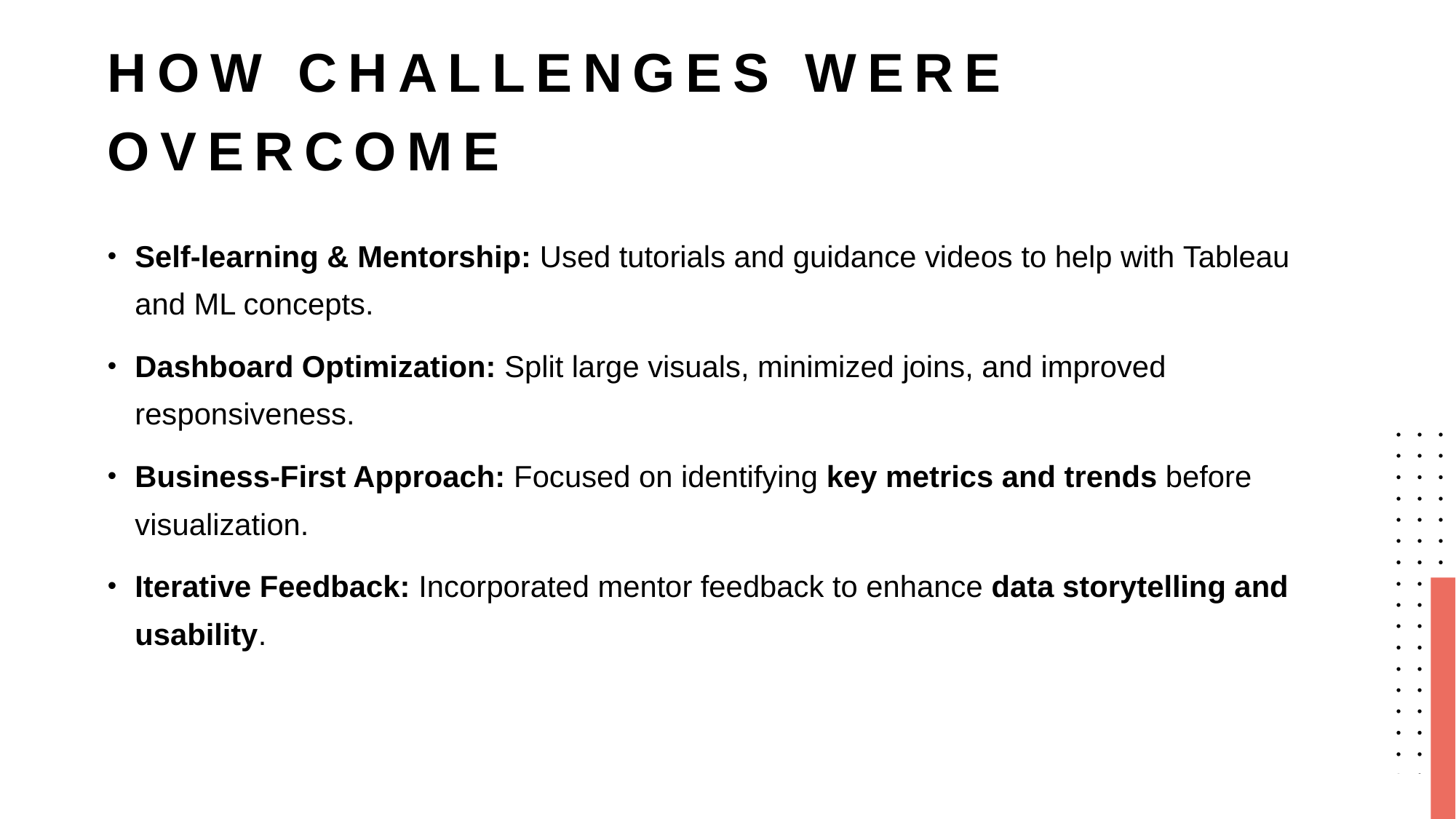

# How Challenges Were Overcome

Self-learning & Mentorship: Used tutorials and guidance videos to help with Tableau and ML concepts.
Dashboard Optimization: Split large visuals, minimized joins, and improved responsiveness.
Business-First Approach: Focused on identifying key metrics and trends before visualization.
Iterative Feedback: Incorporated mentor feedback to enhance data storytelling and usability.